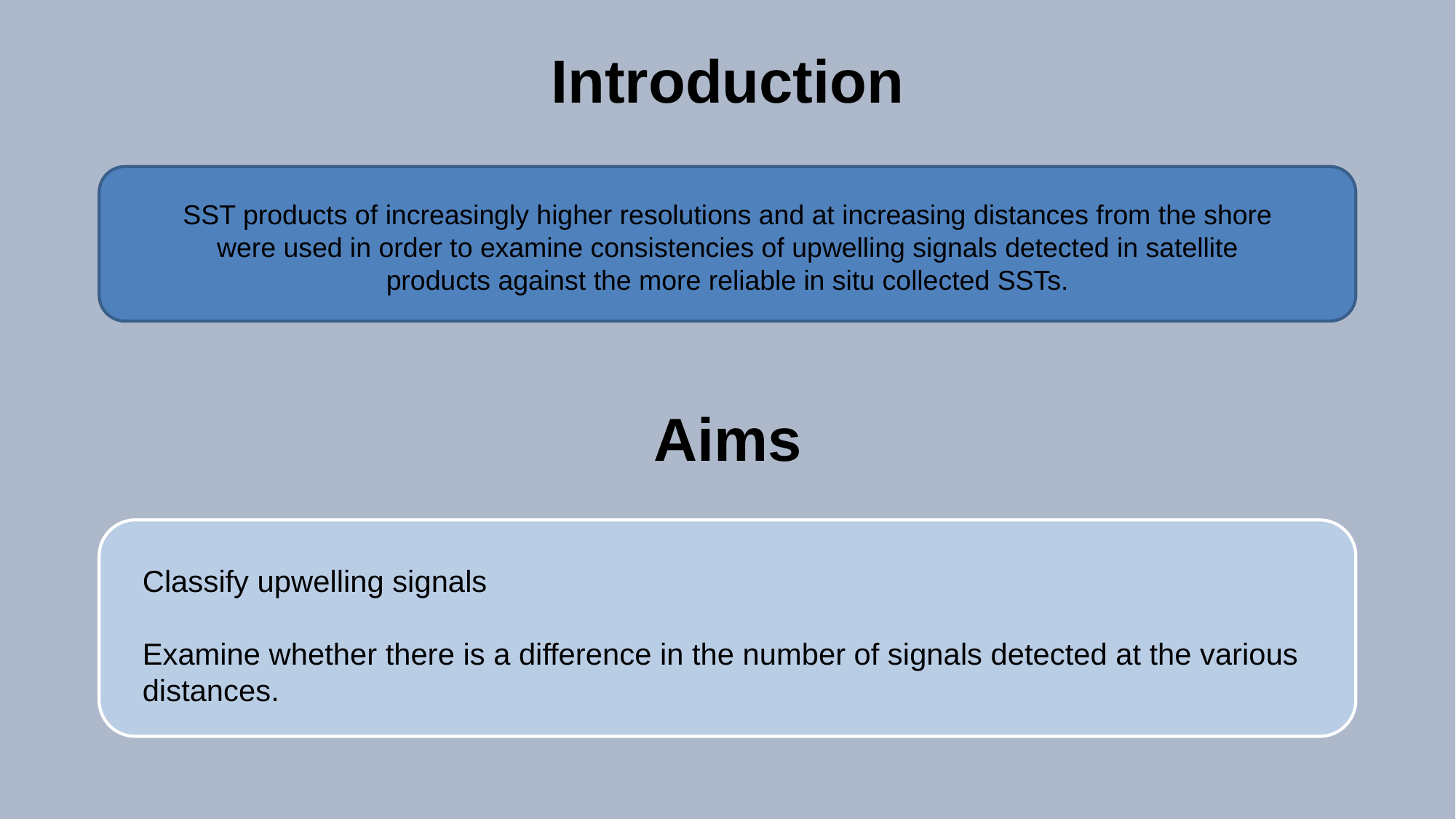

Introduction

SST products of increasingly higher resolutions and at increasing distances from the shore were used in order to examine consistencies of upwelling signals detected in satellite products against the more reliable in situ collected SSTs.

Aims

Classify upwelling signals

Examine whether there is a difference in the number of signals detected at the various
distances.